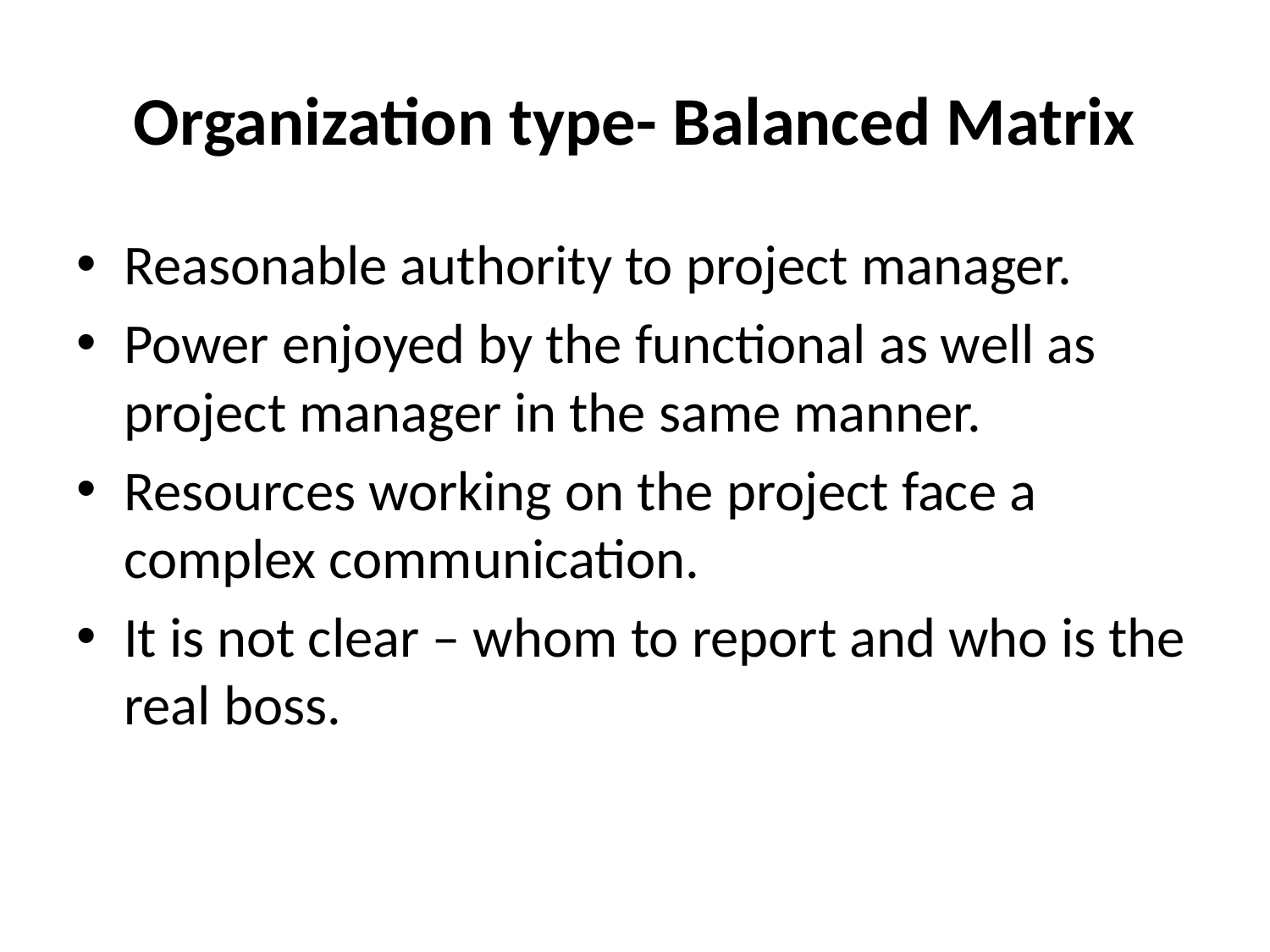

# Organization type- Balanced Matrix
Reasonable authority to project manager.
Power enjoyed by the functional as well as project manager in the same manner.
Resources working on the project face a complex communication.
It is not clear – whom to report and who is the real boss.